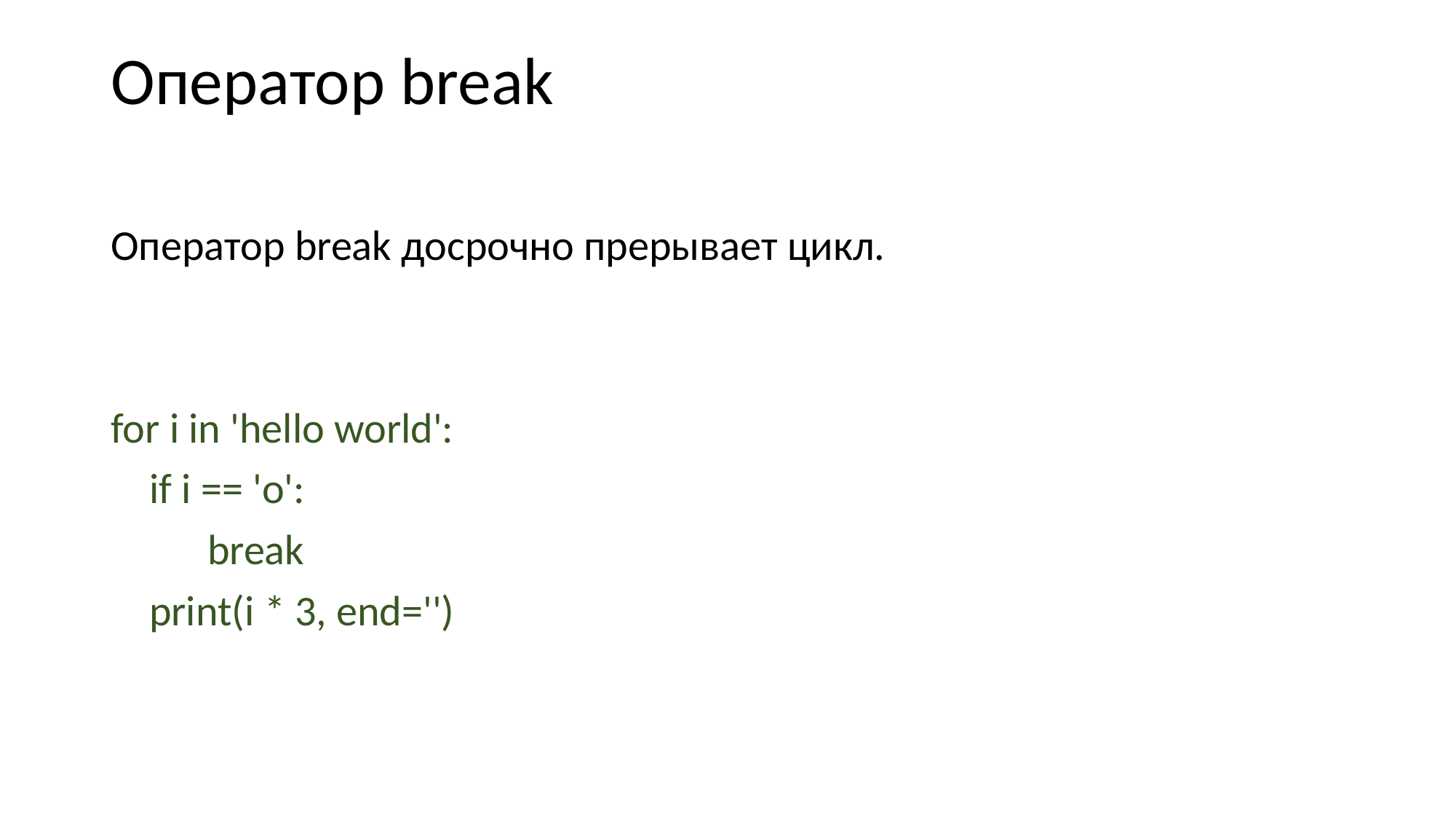

# Оператор break
Оператор break досрочно прерывает цикл.

for i in 'hello world':
    if i == 'o':
          break
    print(i * 3, end='')